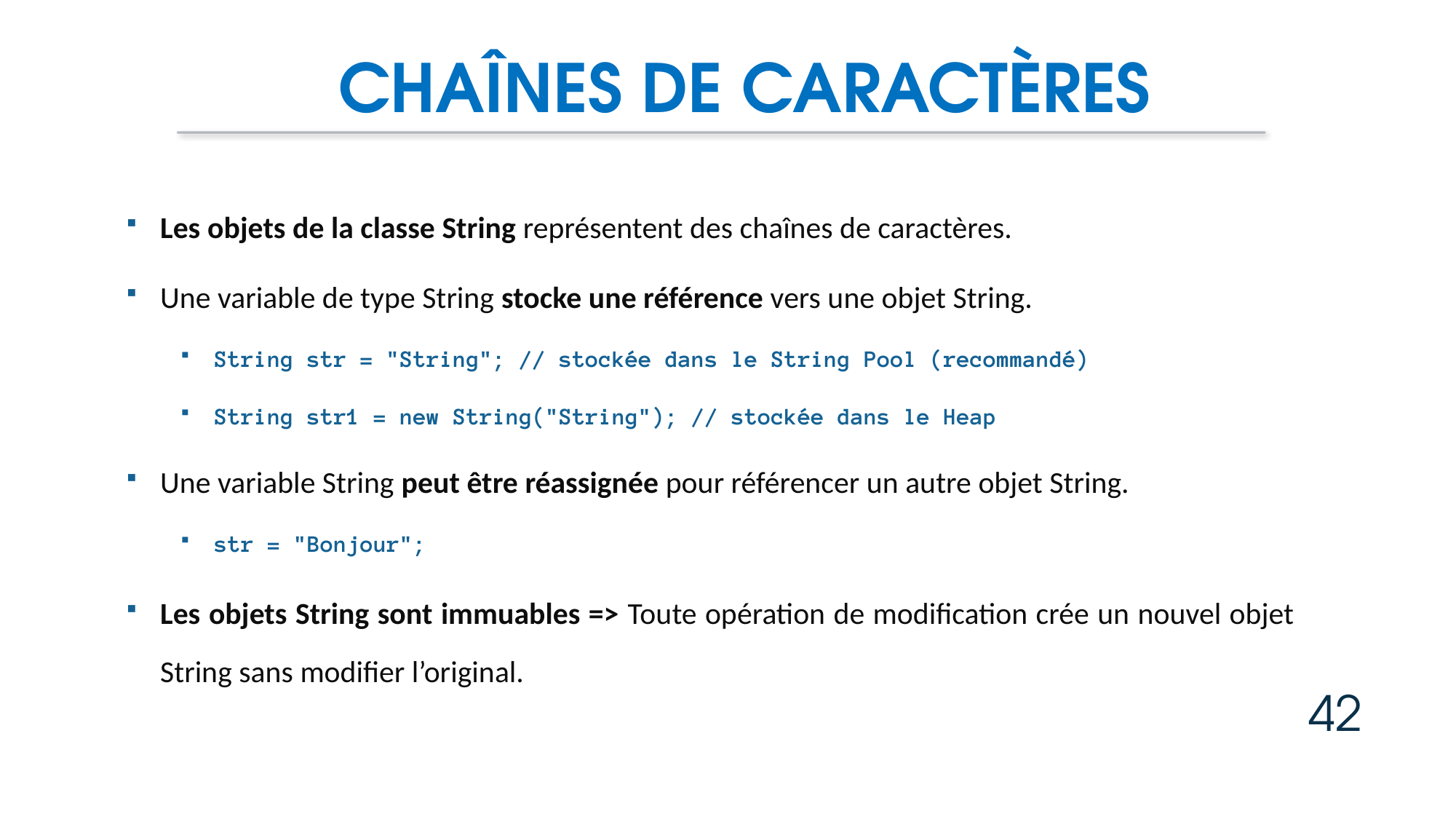

chaînes de caractères
Les objets de la classe String représentent des chaînes de caractères.
Une variable de type String stocke une référence vers une objet String.
String str = "String"; // stockée dans le String Pool (recommandé)
String str1 = new String("String"); // stockée dans le Heap
Une variable String peut être réassignée pour référencer un autre objet String.
str = "Bonjour";
Les objets String sont immuables => Toute opération de modification crée un nouvel objet String sans modifier l’original.
42